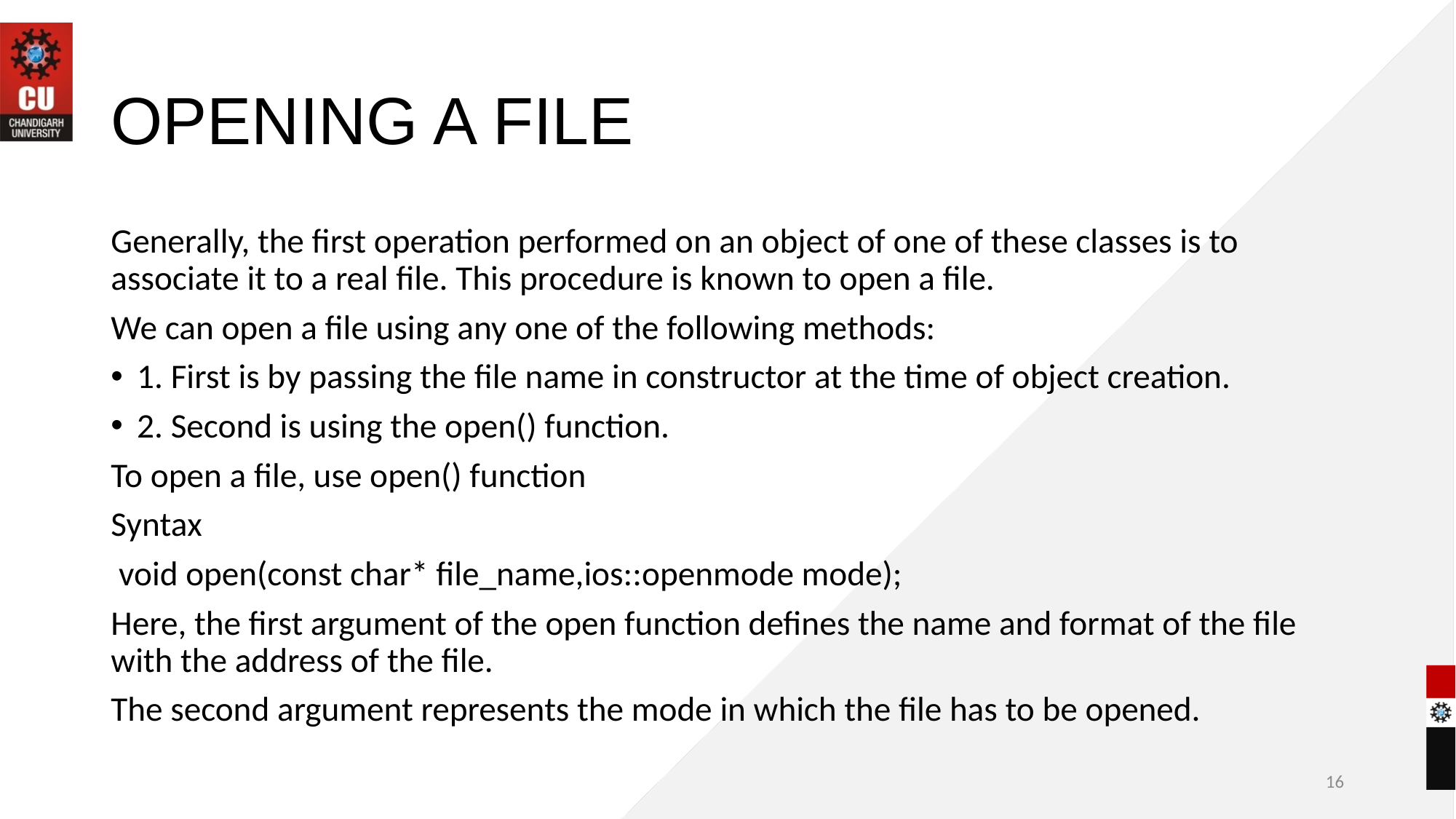

# OPENING A FILE
Generally, the first operation performed on an object of one of these classes is to associate it to a real file. This procedure is known to open a file.
We can open a file using any one of the following methods:
1. First is by passing the file name in constructor at the time of object creation.
2. Second is using the open() function.
To open a file, use open() function
Syntax
 void open(const char* file_name,ios::openmode mode);
Here, the first argument of the open function defines the name and format of the file with the address of the file.
The second argument represents the mode in which the file has to be opened.

16